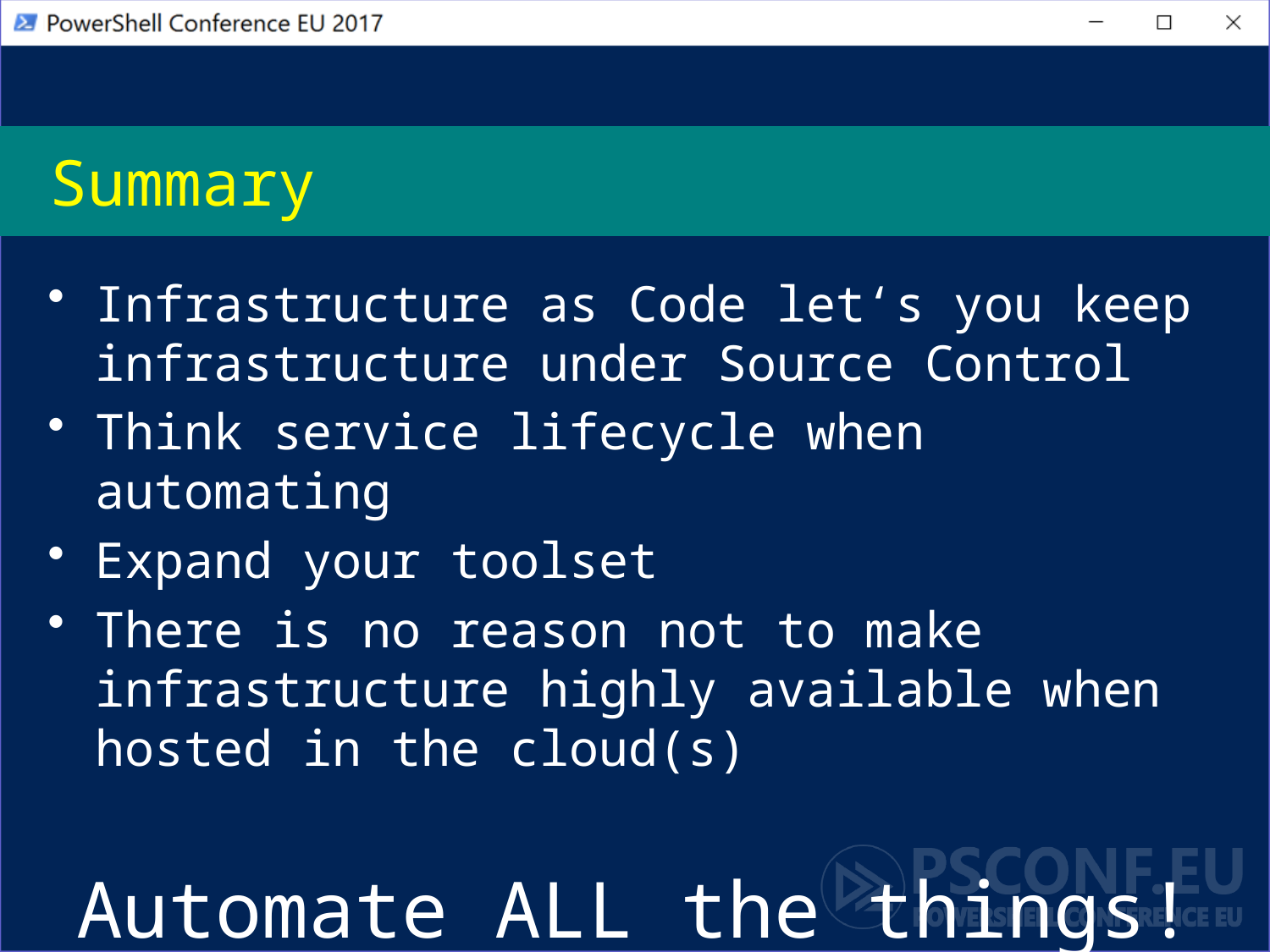

# Summary
Infrastructure as Code let‘s you keep infrastructure under Source Control
Think service lifecycle when automating
Expand your toolset
There is no reason not to make infrastructure highly available when hosted in the cloud(s)

Automate ALL the things!